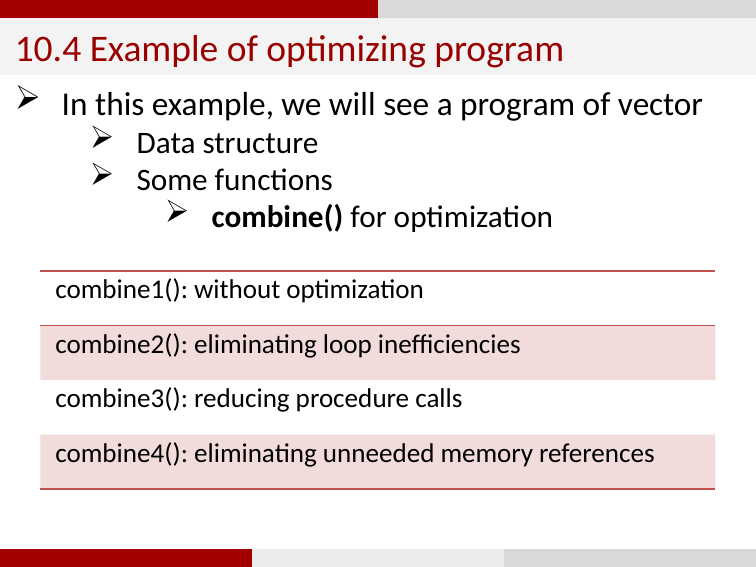

10.4 Example of optimizing program
In this example, we will see a program of vector
Data structure
Some functions
combine() for optimization
| combine1(): without optimization |
| --- |
| combine2(): eliminating loop inefficiencies |
| combine3(): reducing procedure calls |
| combine4(): eliminating unneeded memory references |

23